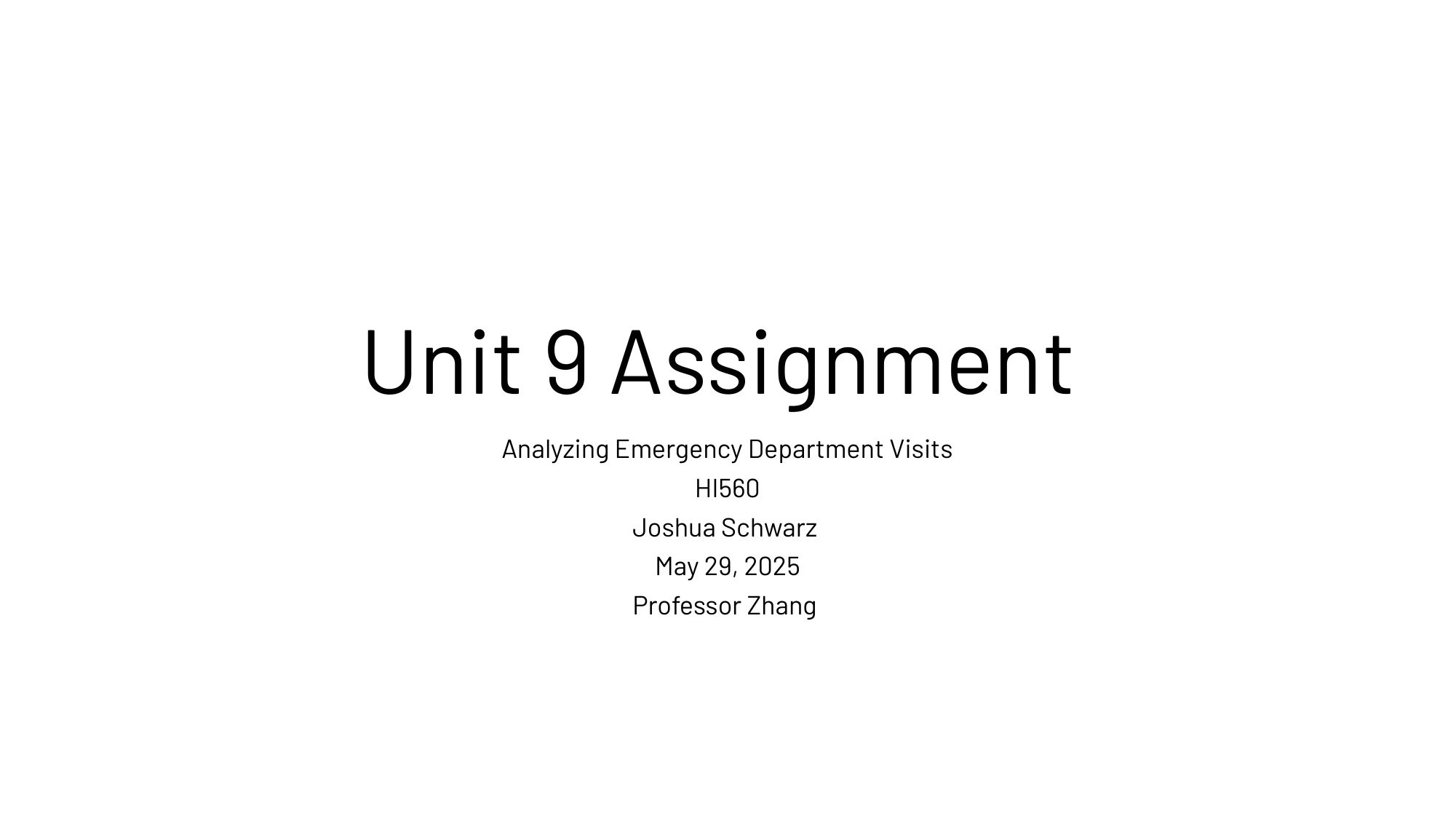

# Unit 9 Assignment
Analyzing Emergency Department Visits
HI560
Joshua Schwarz
May 29, 2025
Professor Zhang